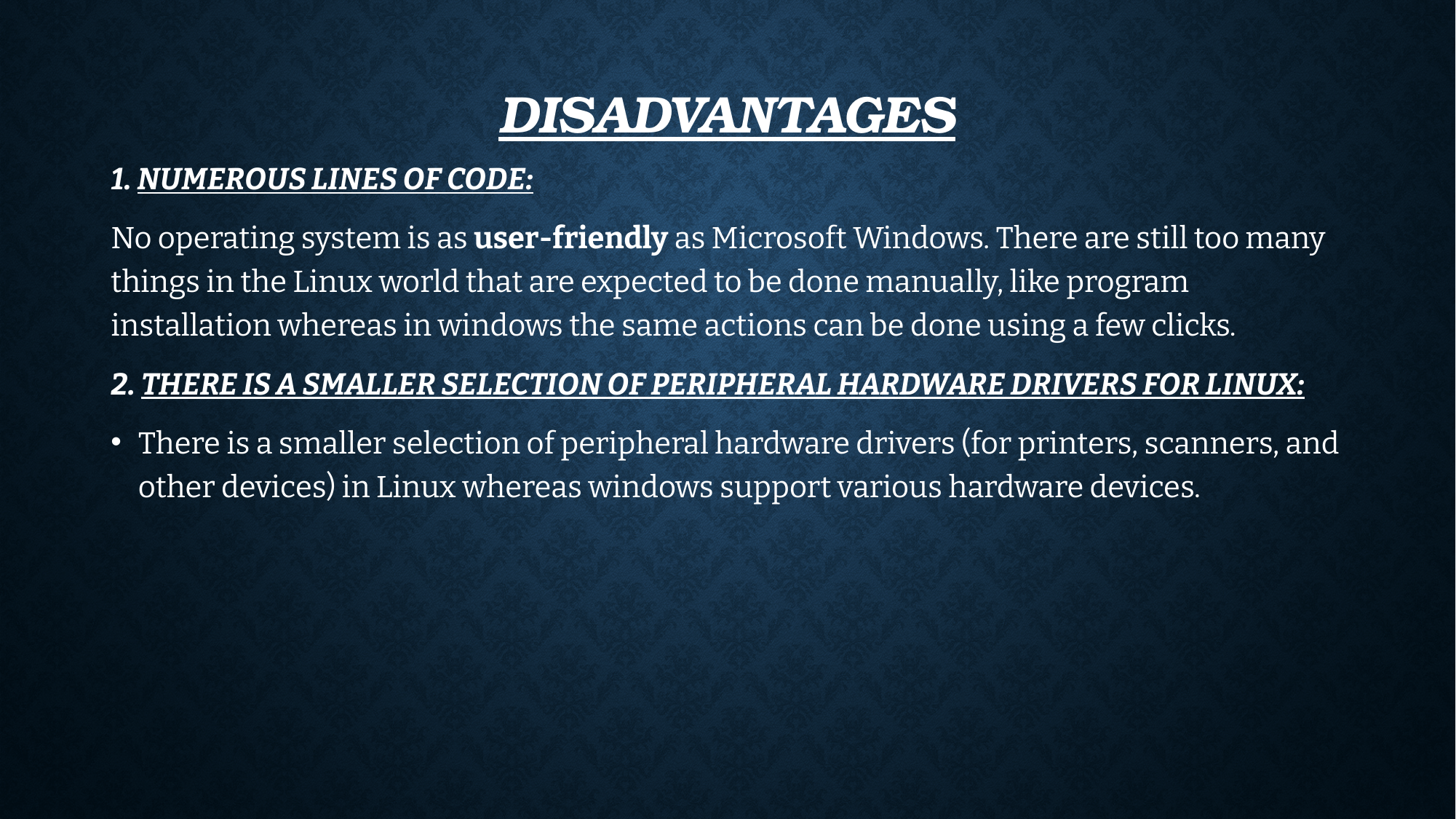

# DISADVANTAGES
1. NUMEROUS LINES OF CODE:
No operating system is as user-friendly as Microsoft Windows. There are still too many things in the Linux world that are expected to be done manually, like program installation whereas in windows the same actions can be done using a few clicks.
2. There IS A SMALLER SELECTION OF PERIPHERAL HARDWARE DRIVERS FOR LINUX:
There is a smaller selection of peripheral hardware drivers (for printers, scanners, and other devices) in Linux whereas windows support various hardware devices.